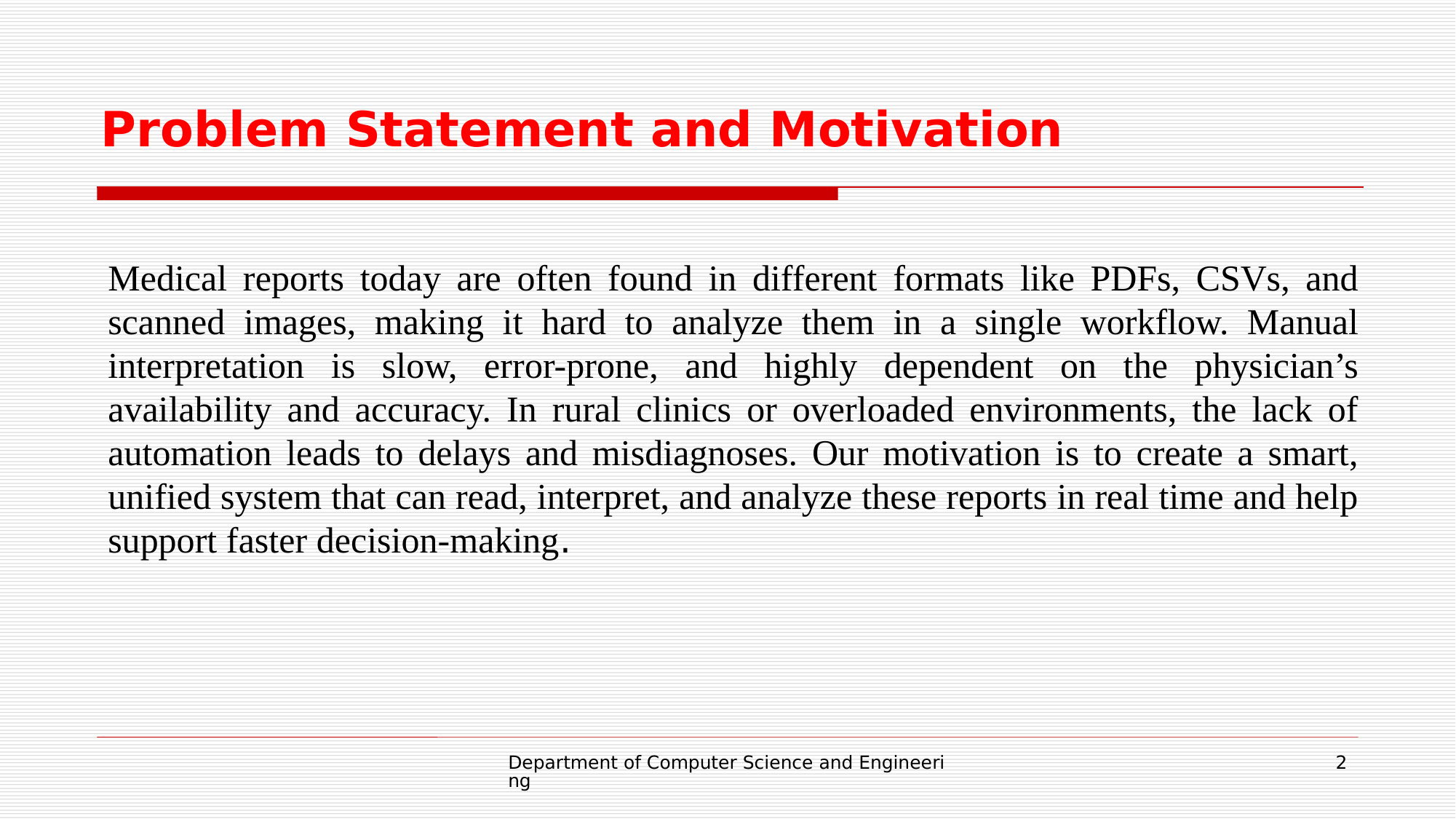

# Problem Statement and Motivation
Medical reports today are often found in different formats like PDFs, CSVs, and scanned images, making it hard to analyze them in a single workflow. Manual interpretation is slow, error-prone, and highly dependent on the physician’s availability and accuracy. In rural clinics or overloaded environments, the lack of automation leads to delays and misdiagnoses. Our motivation is to create a smart, unified system that can read, interpret, and analyze these reports in real time and help support faster decision-making.
Department of Computer Science and Engineering
2